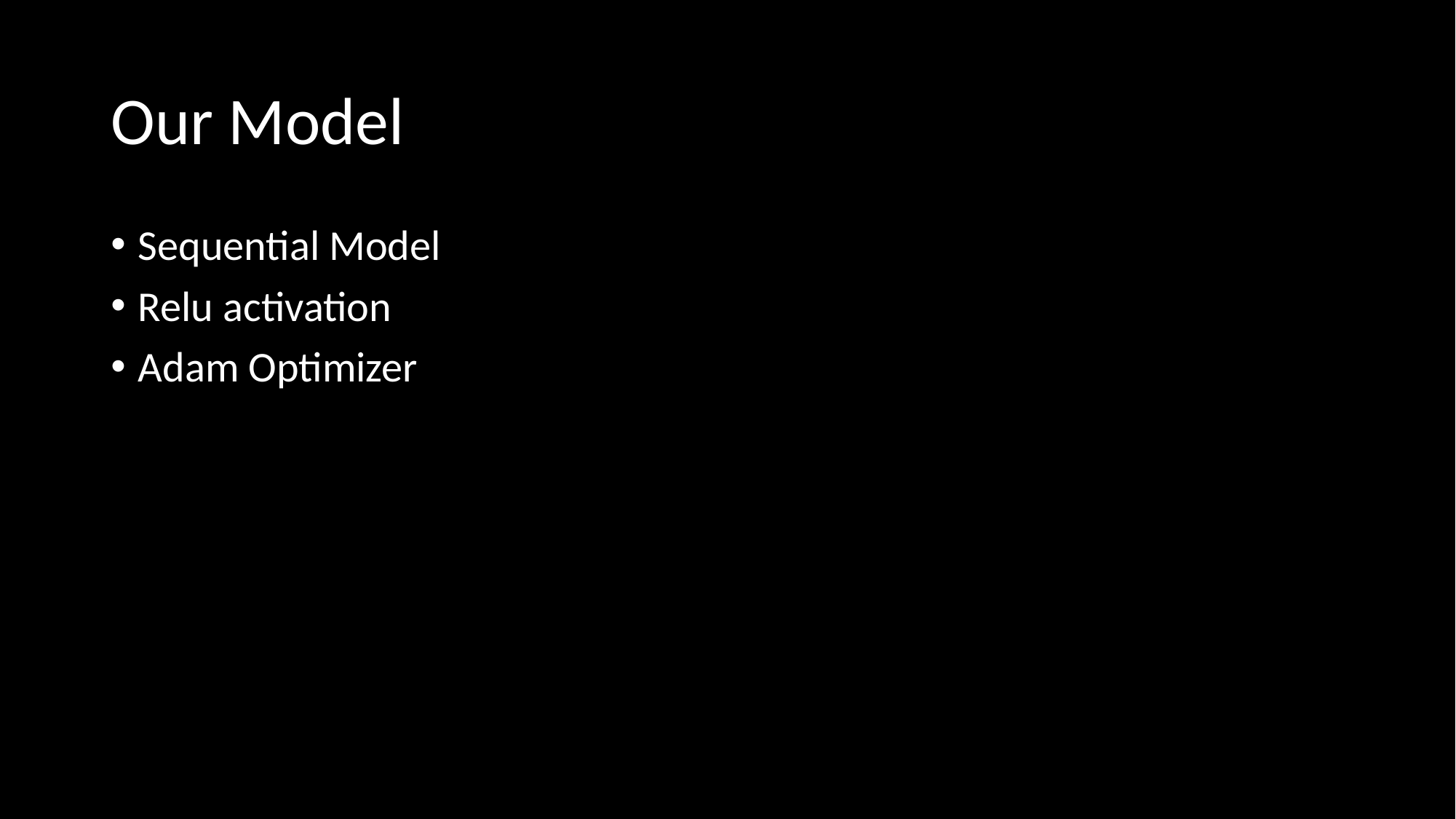

# Our Model
Sequential Model
Relu activation
Adam Optimizer